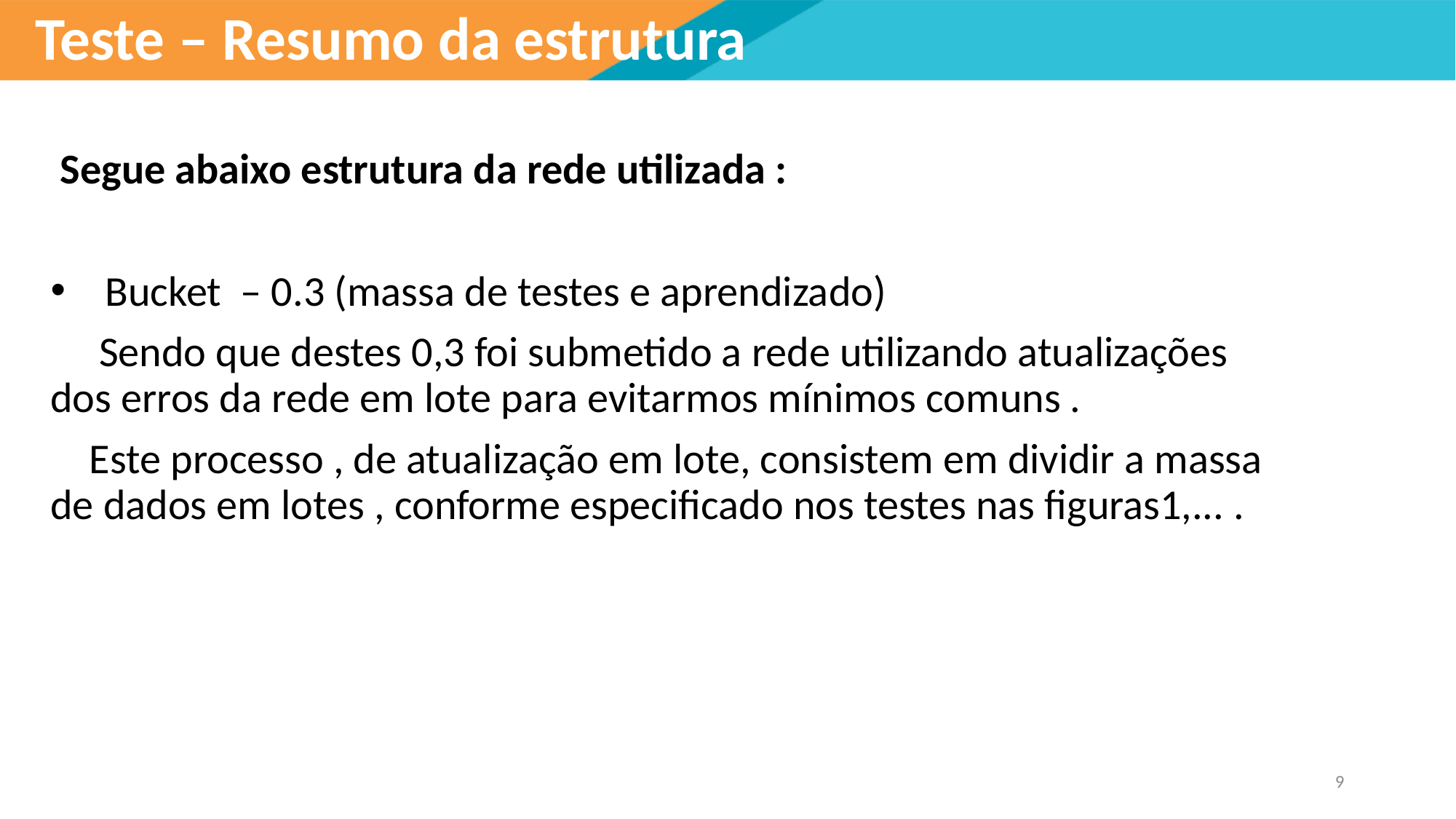

# Teste – Resumo da estrutura
 Segue abaixo estrutura da rede utilizada :

Bucket  – 0.3 (massa de testes e aprendizado)
     Sendo que destes 0,3 foi submetido a rede utilizando atualizações dos erros da rede em lote para evitarmos mínimos comuns .
    Este processo , de atualização em lote, consistem em dividir a massa de dados em lotes , conforme especificado nos testes nas figuras1,... .

9